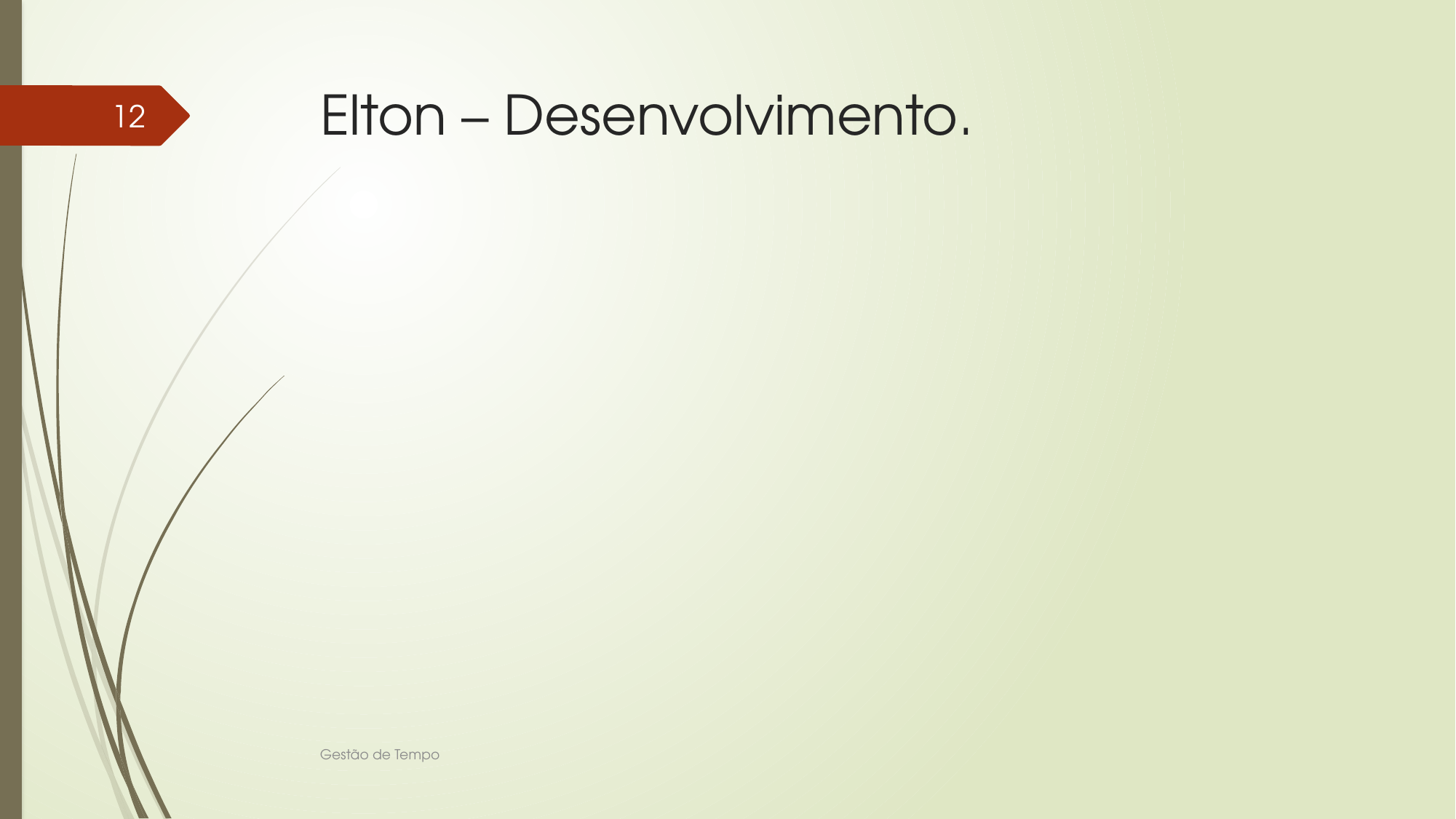

# Elton – Desenvolvimento.
12

Gestão de Tempo